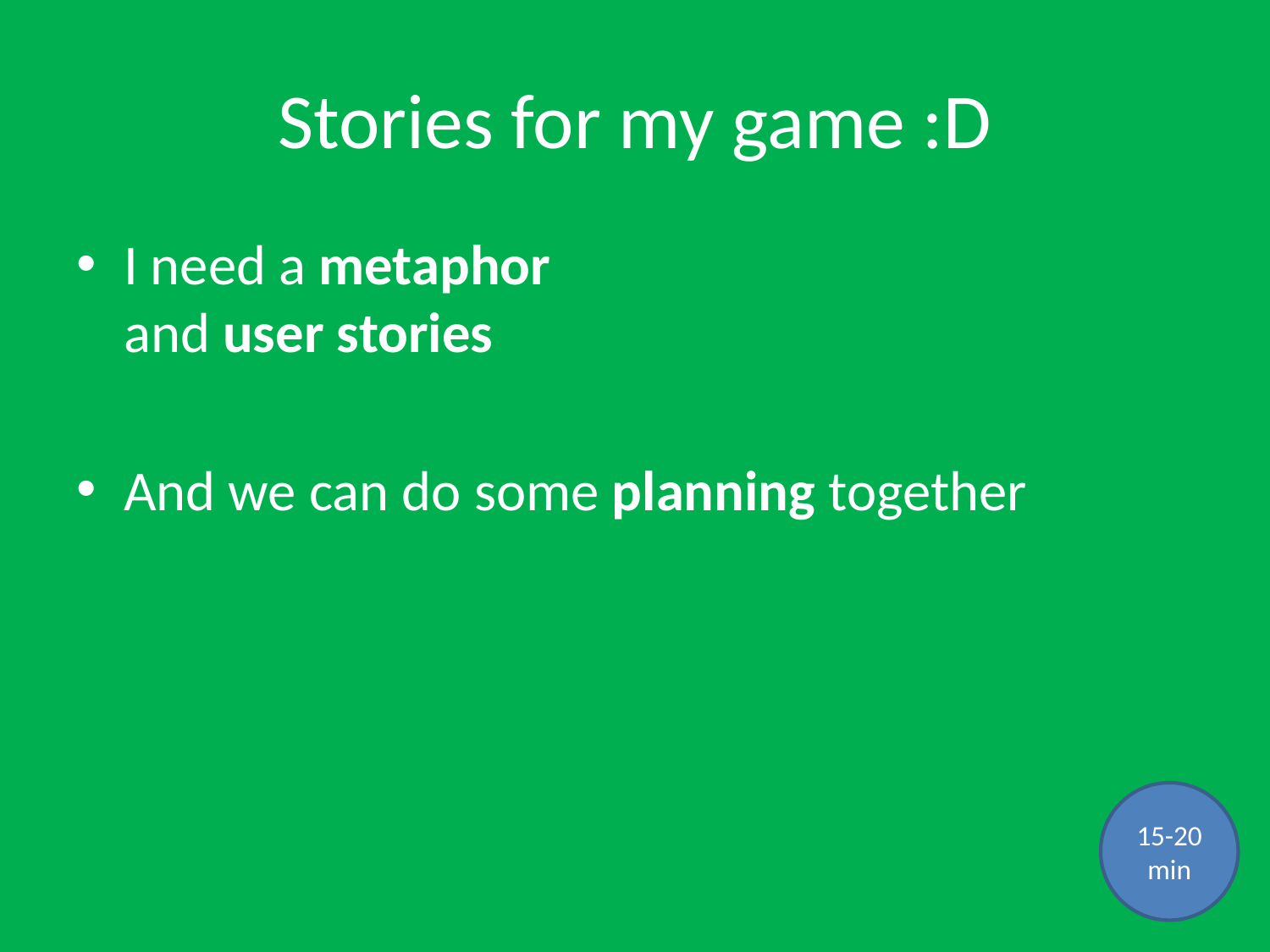

# Stories for my game :D
I need a metaphor
and user stories

And we can do some planning together
15-20
min